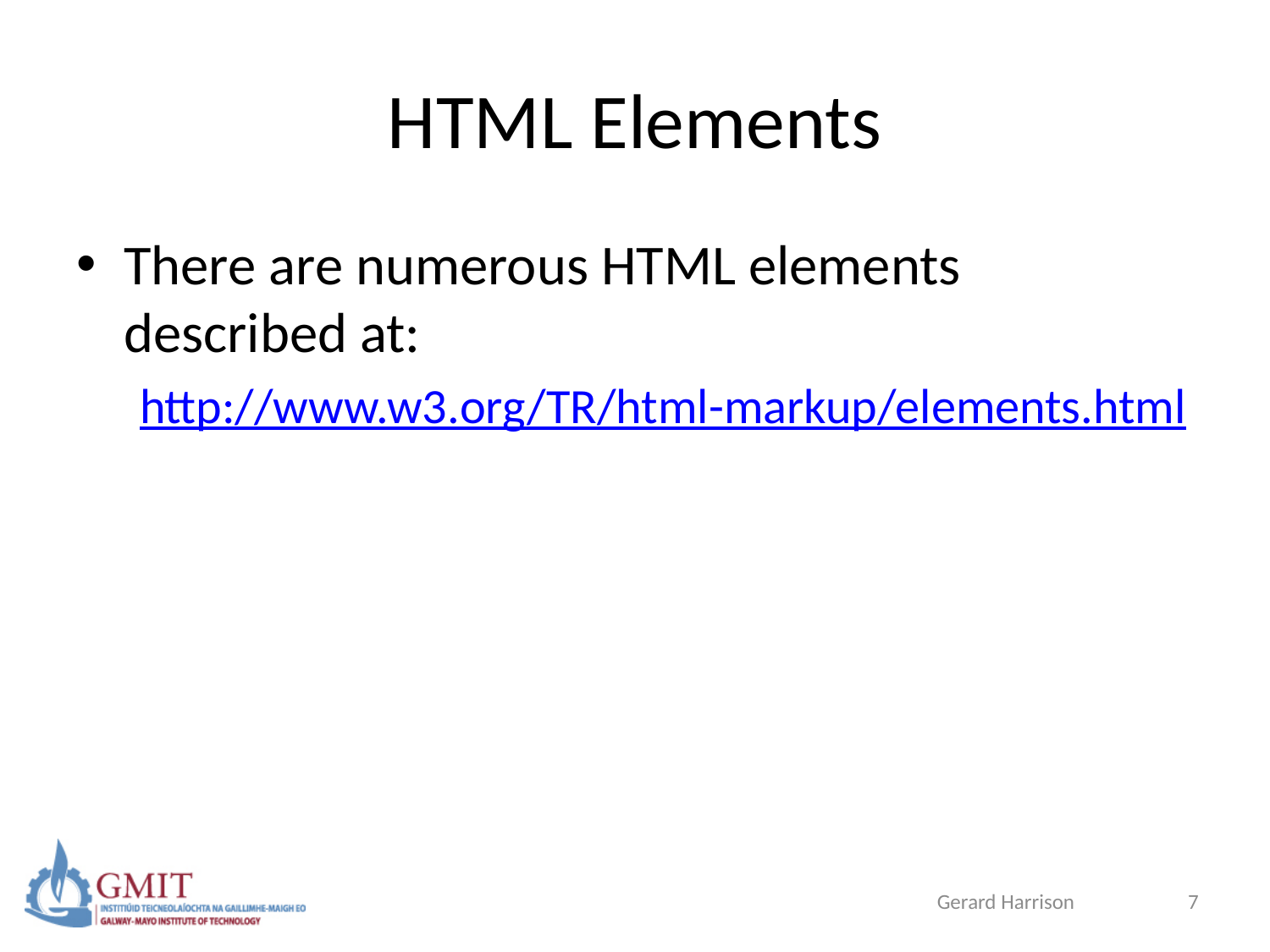

# HTML Elements
There are numerous HTML elements described at:
http://www.w3.org/TR/html-markup/elements.html

Gerard Harrison
7